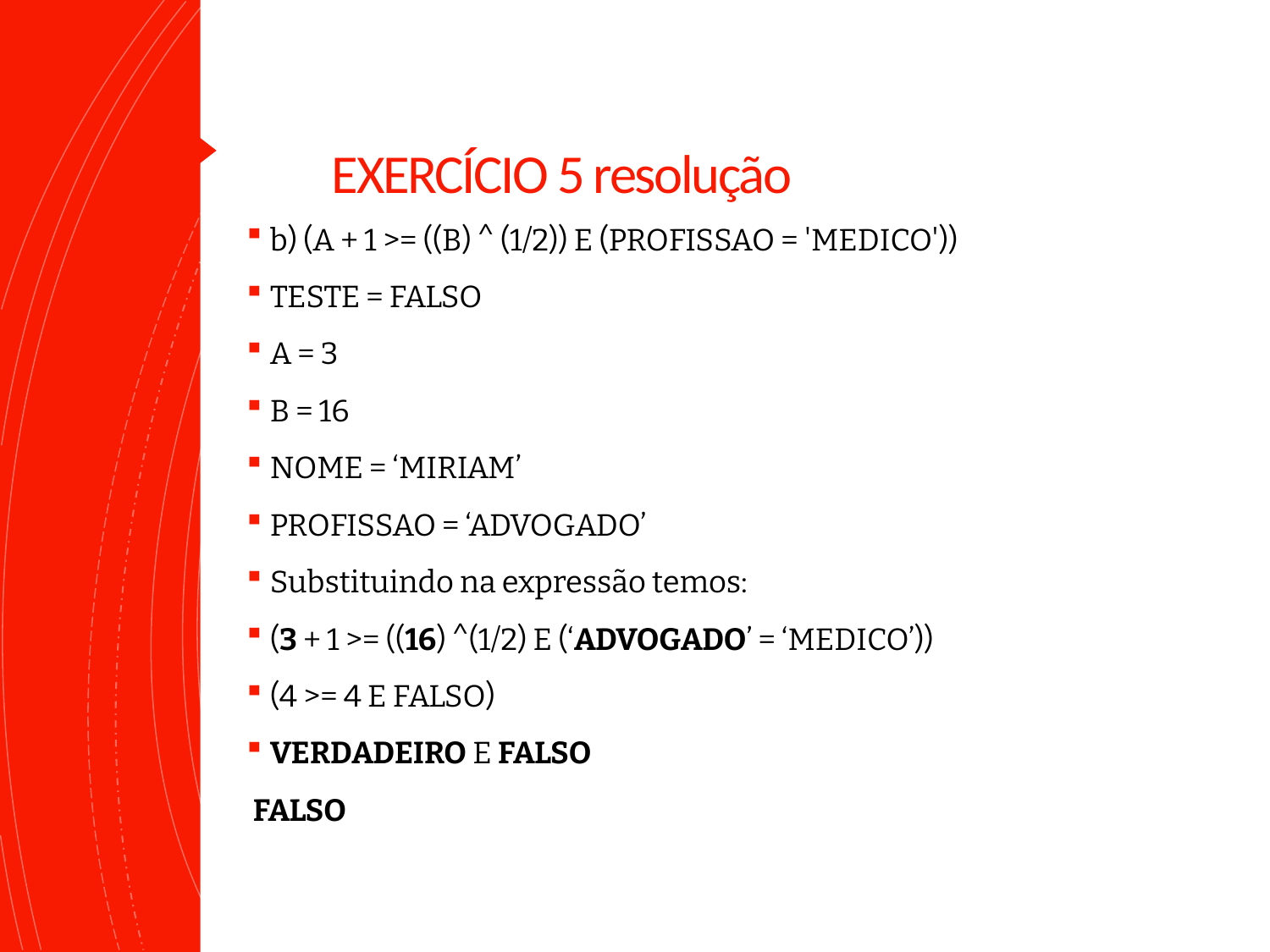

# EXERCÍCIO 5 resolução

b) (A + 1 >= ((B) ^ (1/2)) E (PROFISSAO = 'MEDICO'))
TESTE = FALSO
A = 3
B = 16
NOME = ‘MIRIAM’
PROFISSAO = ‘ADVOGADO’
Substituindo na expressão temos:
(3 + 1 >= ((16) ^(1/2) E (‘ADVOGADO’ = ‘MEDICO’))
(4 >= 4 E FALSO)
VERDADEIRO E FALSO
FALSO